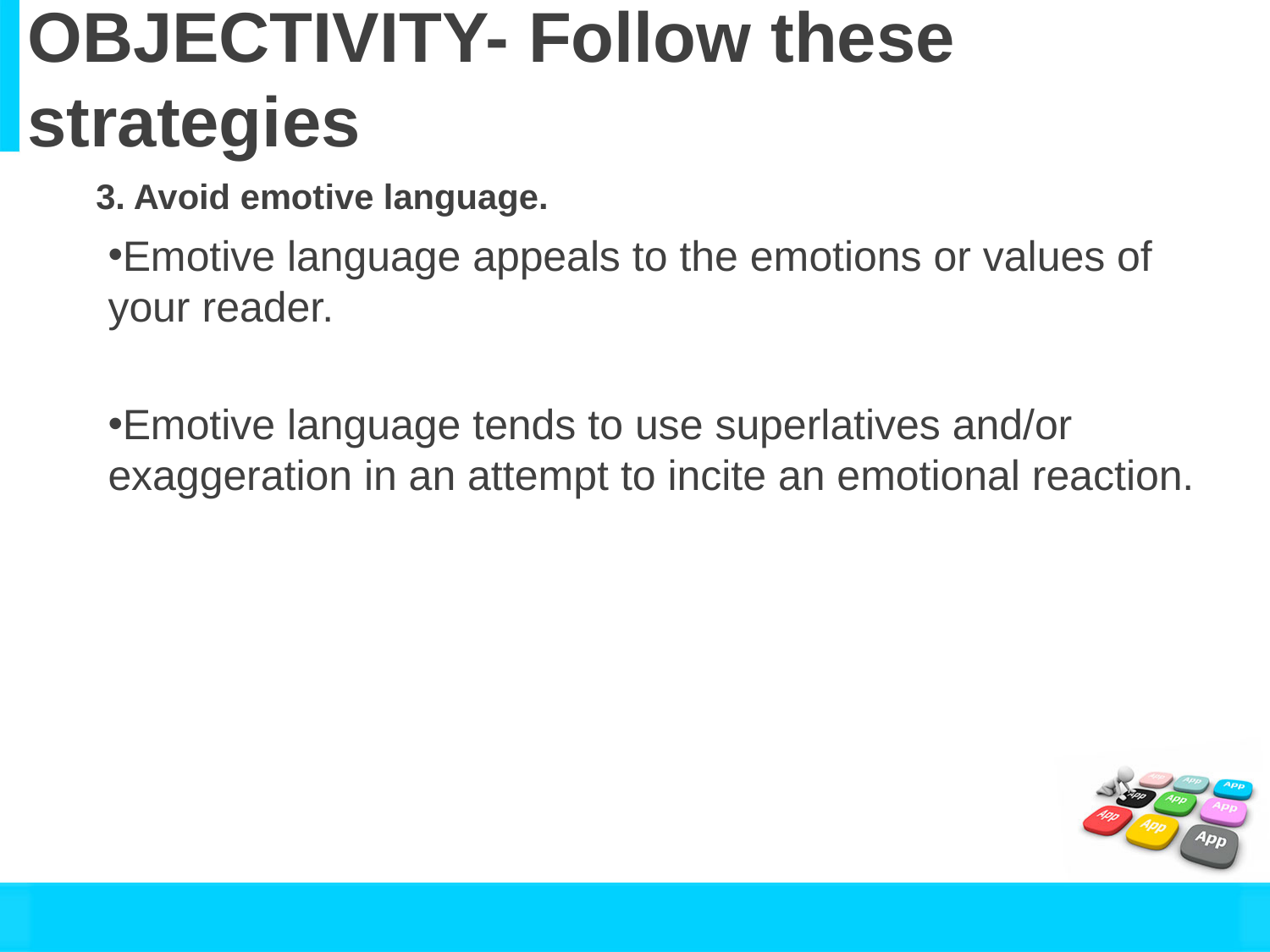

# OBJECTIVITY- Follow these              strategies
3. Avoid emotive language.
Emotive language appeals to the emotions or values of  your reader.

Emotive language tends to use superlatives and/or exaggeration in an attempt to incite an emotional reaction.